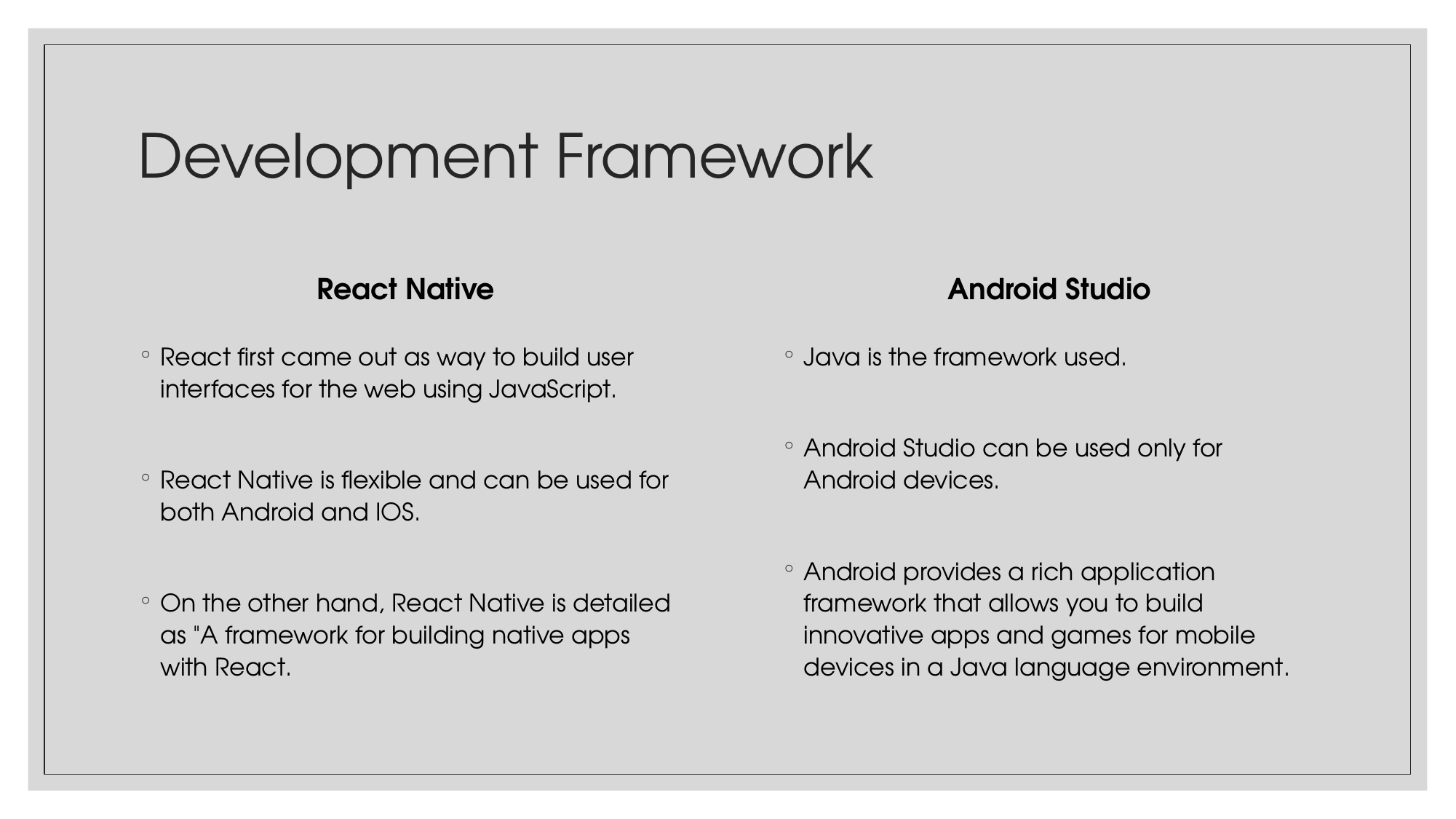

# Development Framework
React Native
Android Studio
Java is the framework used.

Android Studio can be used only for Android devices.

Android provides a rich application framework that allows you to build innovative apps and games for mobile devices in a Java language environment.
React first came out as way to build user interfaces for the web using JavaScript.

React Native is flexible and can be used for both Android and IOS.

On the other hand, React Native is detailed as "A framework for building native apps with React.